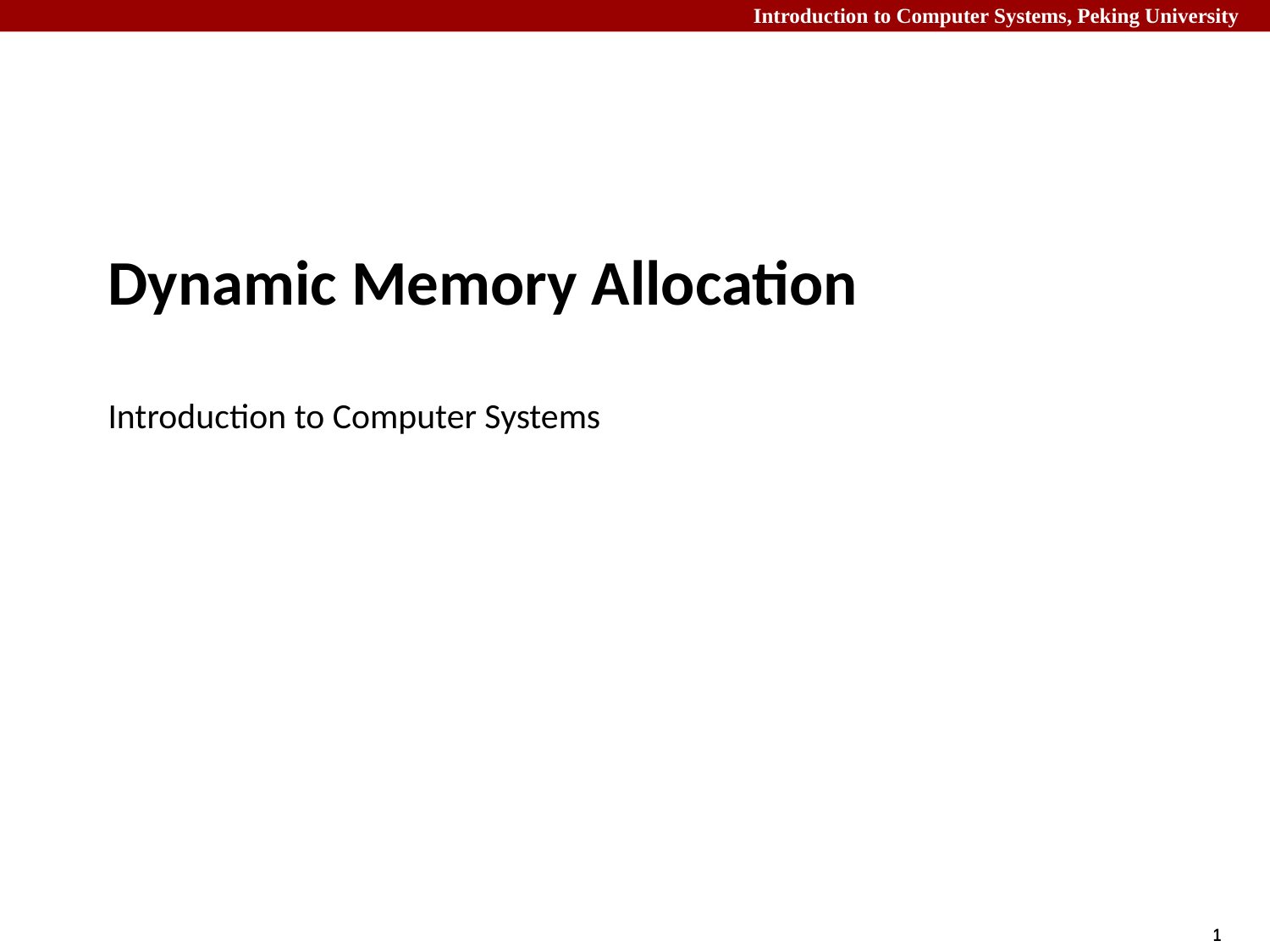

# Dynamic Memory Allocation Introduction to Computer Systems